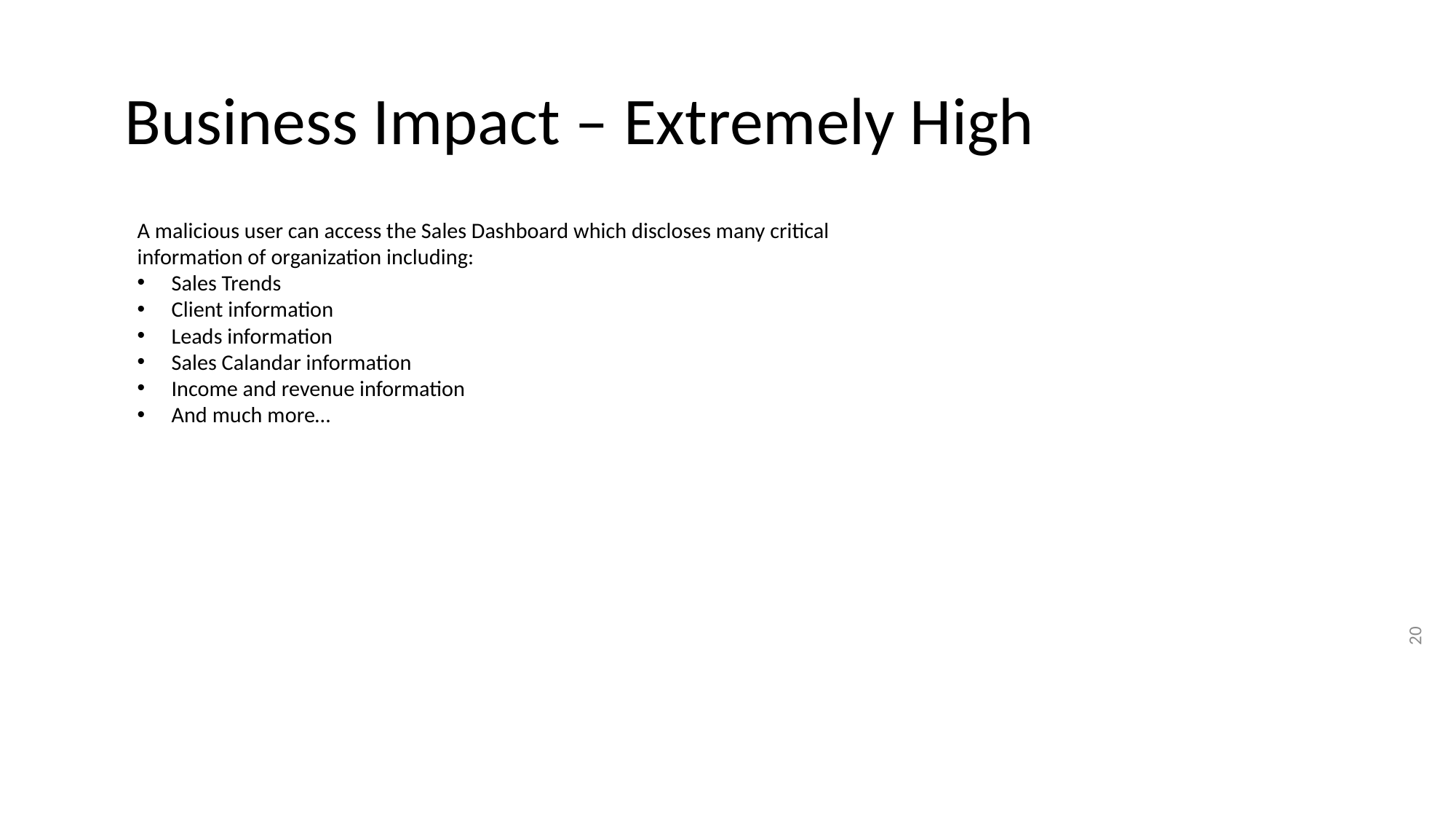

# Business Impact – Extremely High
A malicious user can access the Sales Dashboard which discloses many critical
information of organization including:
Sales Trends
Client information
Leads information
Sales Calandar information
Income and revenue information
And much more…
20